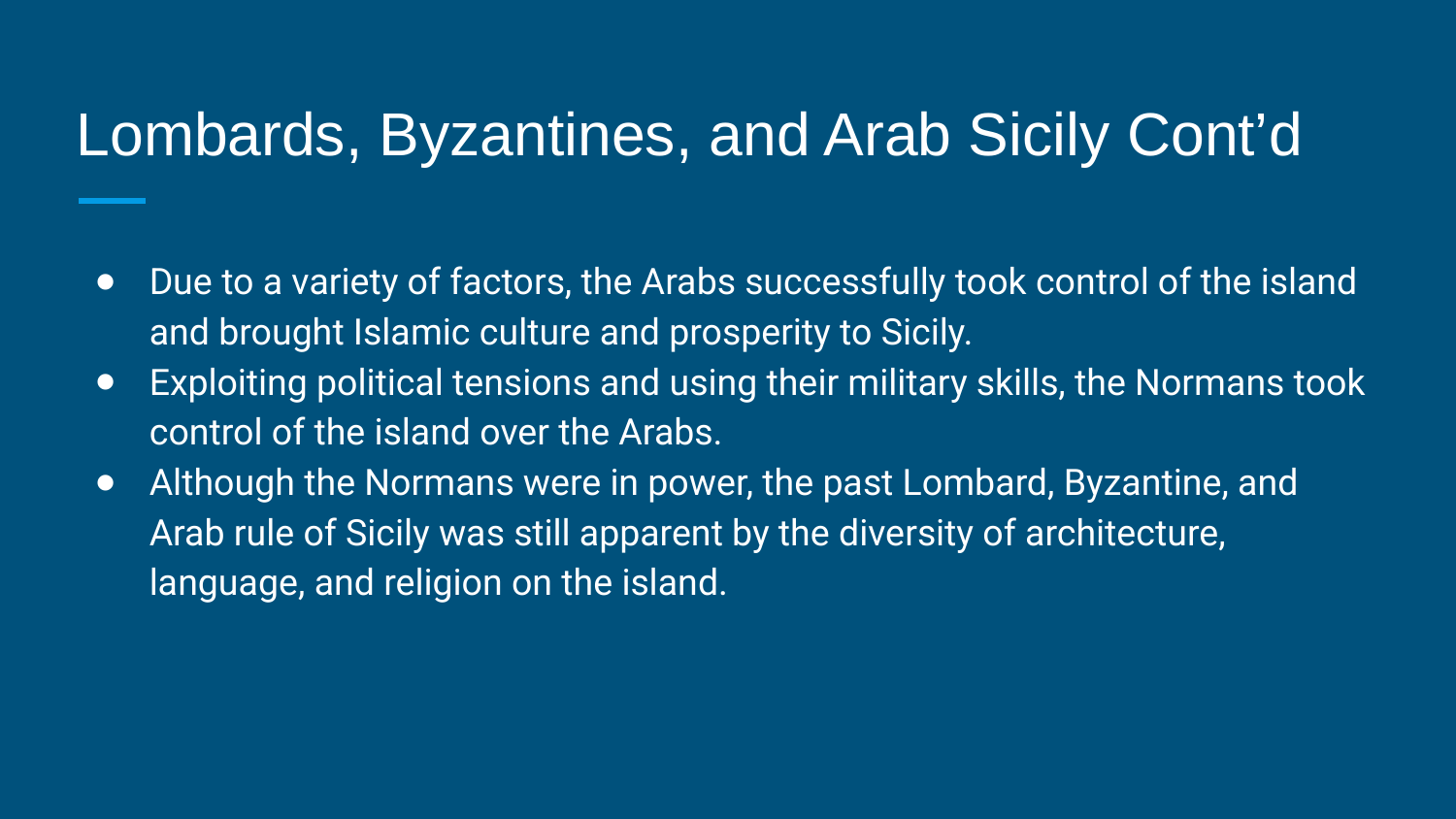

# Lombards, Byzantines, and Arab Sicily Cont’d
Due to a variety of factors, the Arabs successfully took control of the island and brought Islamic culture and prosperity to Sicily.
Exploiting political tensions and using their military skills, the Normans took control of the island over the Arabs.
Although the Normans were in power, the past Lombard, Byzantine, and Arab rule of Sicily was still apparent by the diversity of architecture, language, and religion on the island.